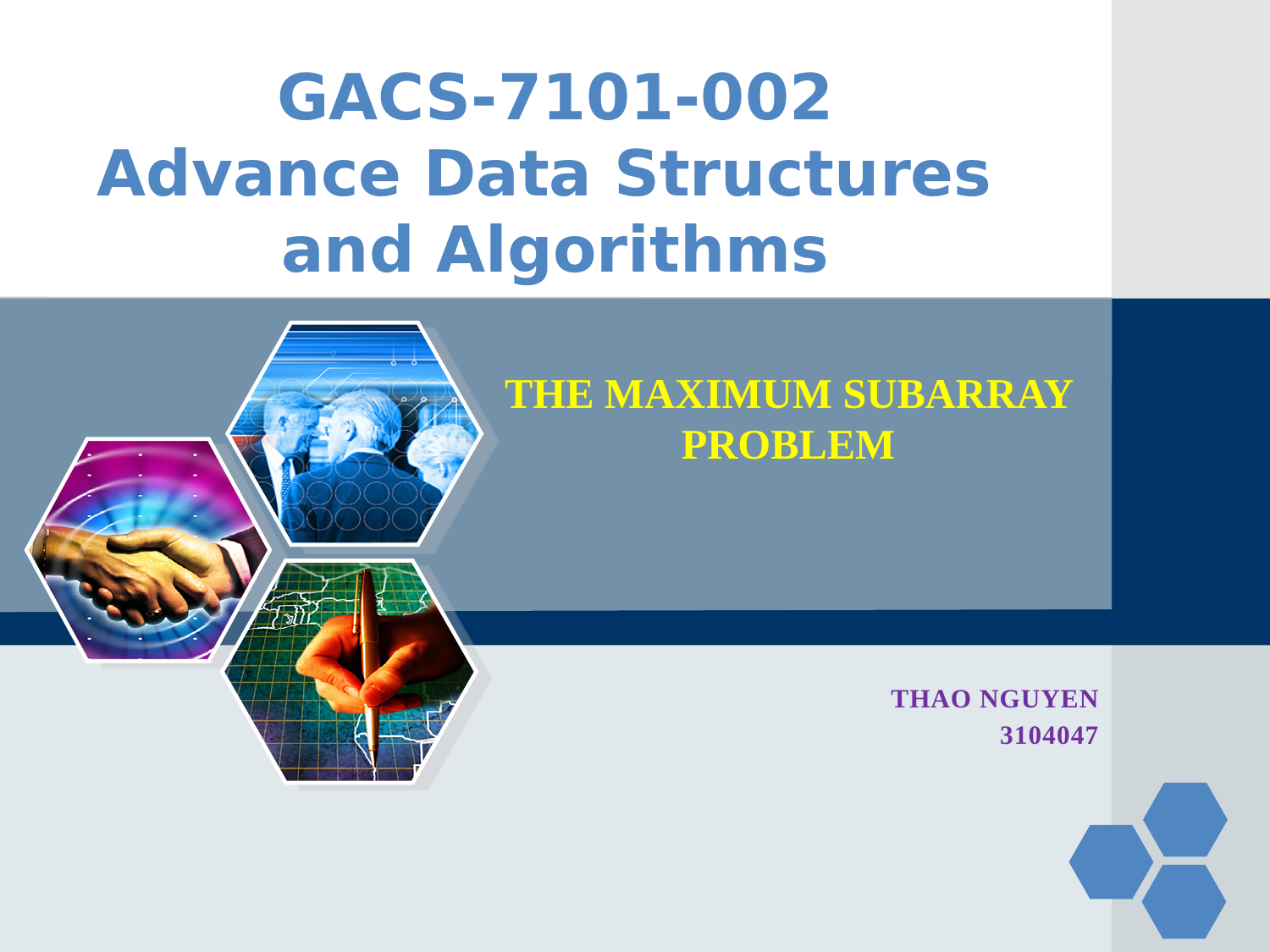

# GACS-7101-002 Advance Data Structures and Algorithms
THE MAXIMUM SUBARRAY PROBLEM

THAO NGUYEN
3104047